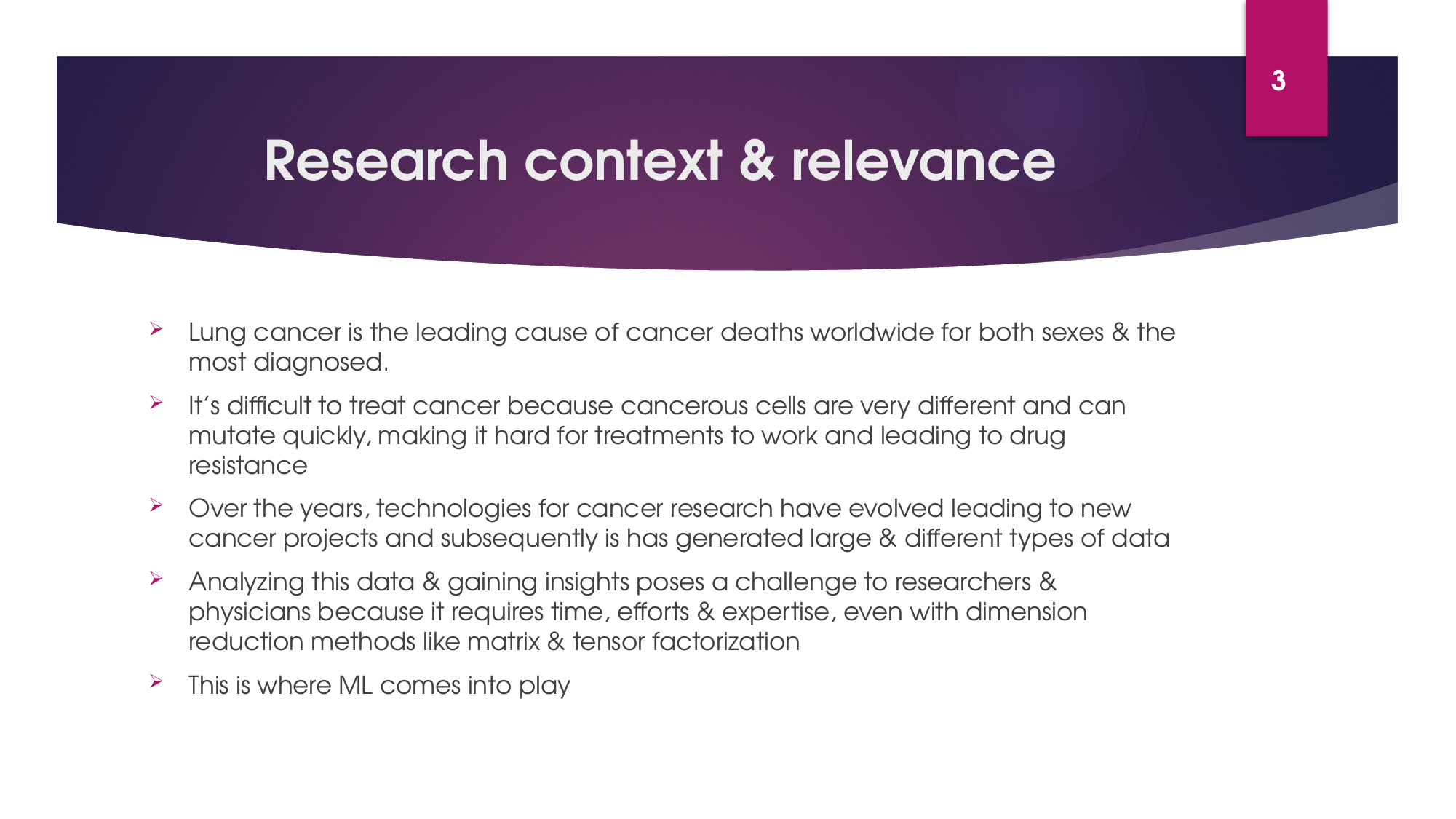

3
# Research context & relevance
Lung cancer is the leading cause of cancer deaths worldwide for both sexes & the most diagnosed.
It’s difficult to treat cancer because cancerous cells are very different and can mutate quickly, making it hard for treatments to work and leading to drug resistance
Over the years, technologies for cancer research have evolved leading to new cancer projects and subsequently is has generated large & different types of data
Analyzing this data & gaining insights poses a challenge to researchers & physicians because it requires time, efforts & expertise, even with dimension reduction methods like matrix & tensor factorization
This is where ML comes into play